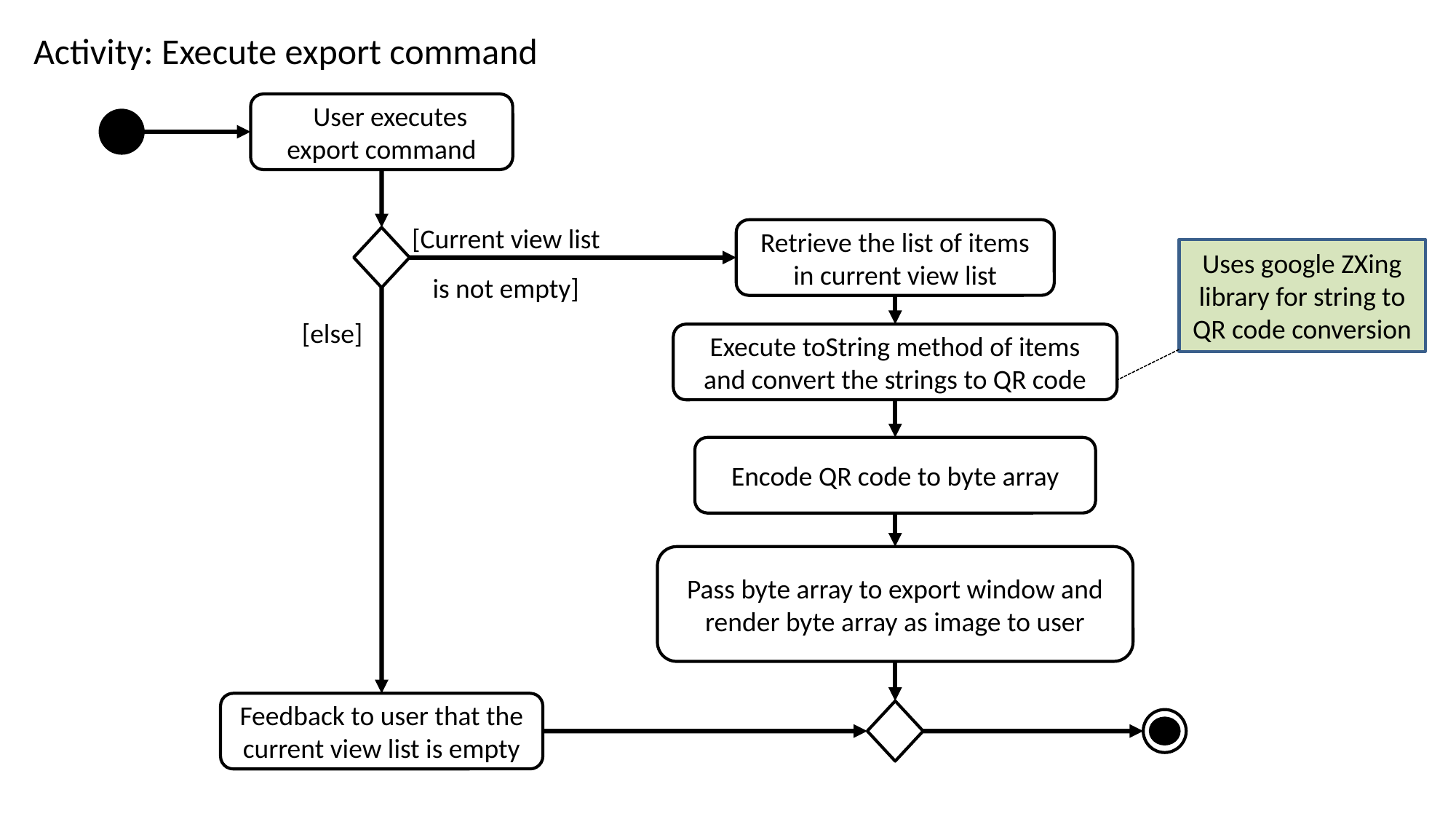

Activity: Execute export command
UUser executes export command

[Current view list is not empty]
Retrieve the list of items in current view list

Uses google ZXing library for string to QR code conversion
[else]
Execute toString method of items and convert the strings to QR code
Encode QR code to byte array
Pass byte array to export window and render byte array as image to user
Feedback to user that the current view list is empty